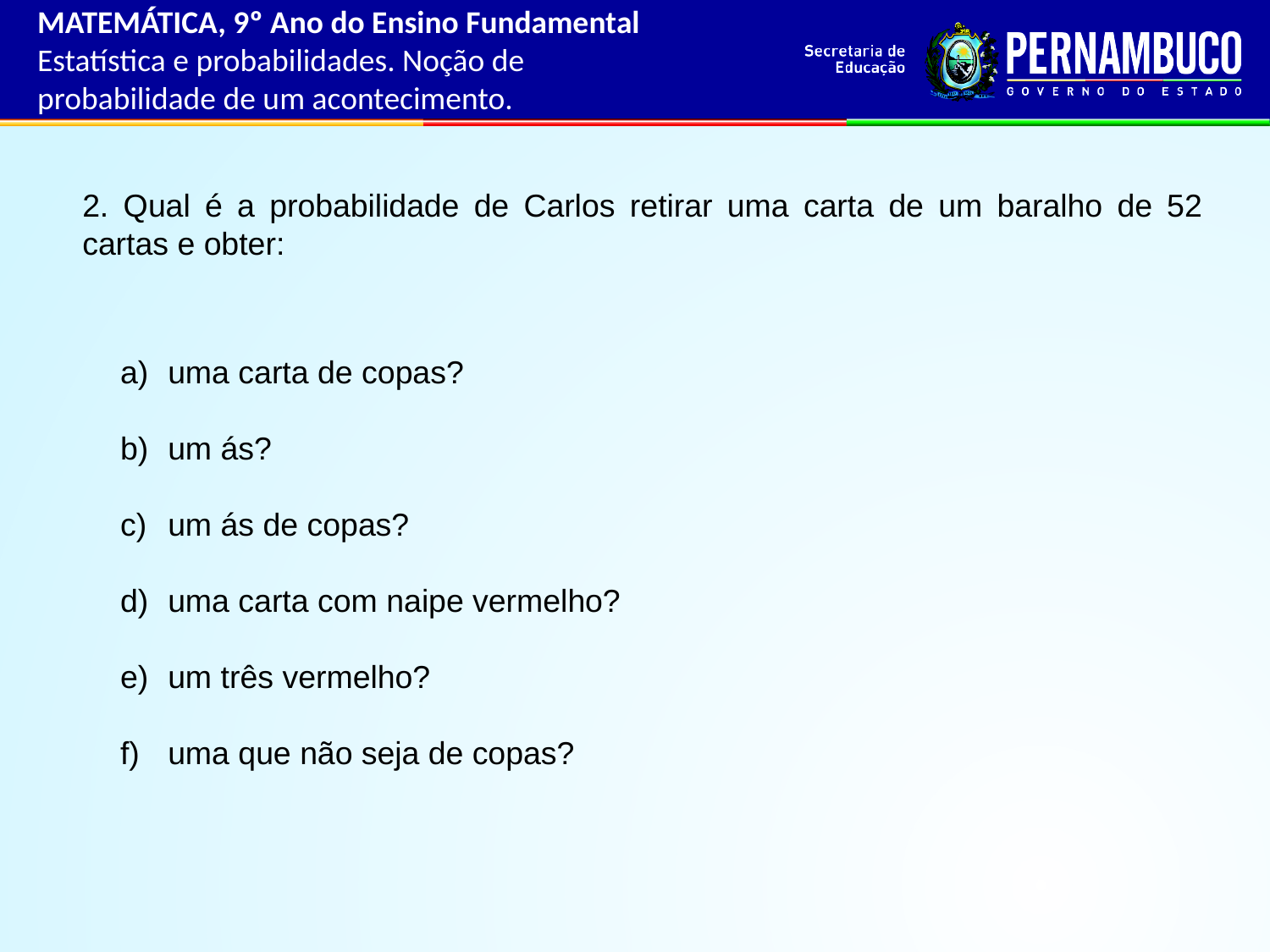

MATEMÁTICA, 9º Ano do Ensino Fundamental
Estatística e probabilidades. Noção de probabilidade de um acontecimento.
2. Qual é a probabilidade de Carlos retirar uma carta de um baralho de 52 cartas e obter:
uma carta de copas?

um ás?

um ás de copas?

uma carta com naipe vermelho?

um três vermelho?

uma que não seja de copas?